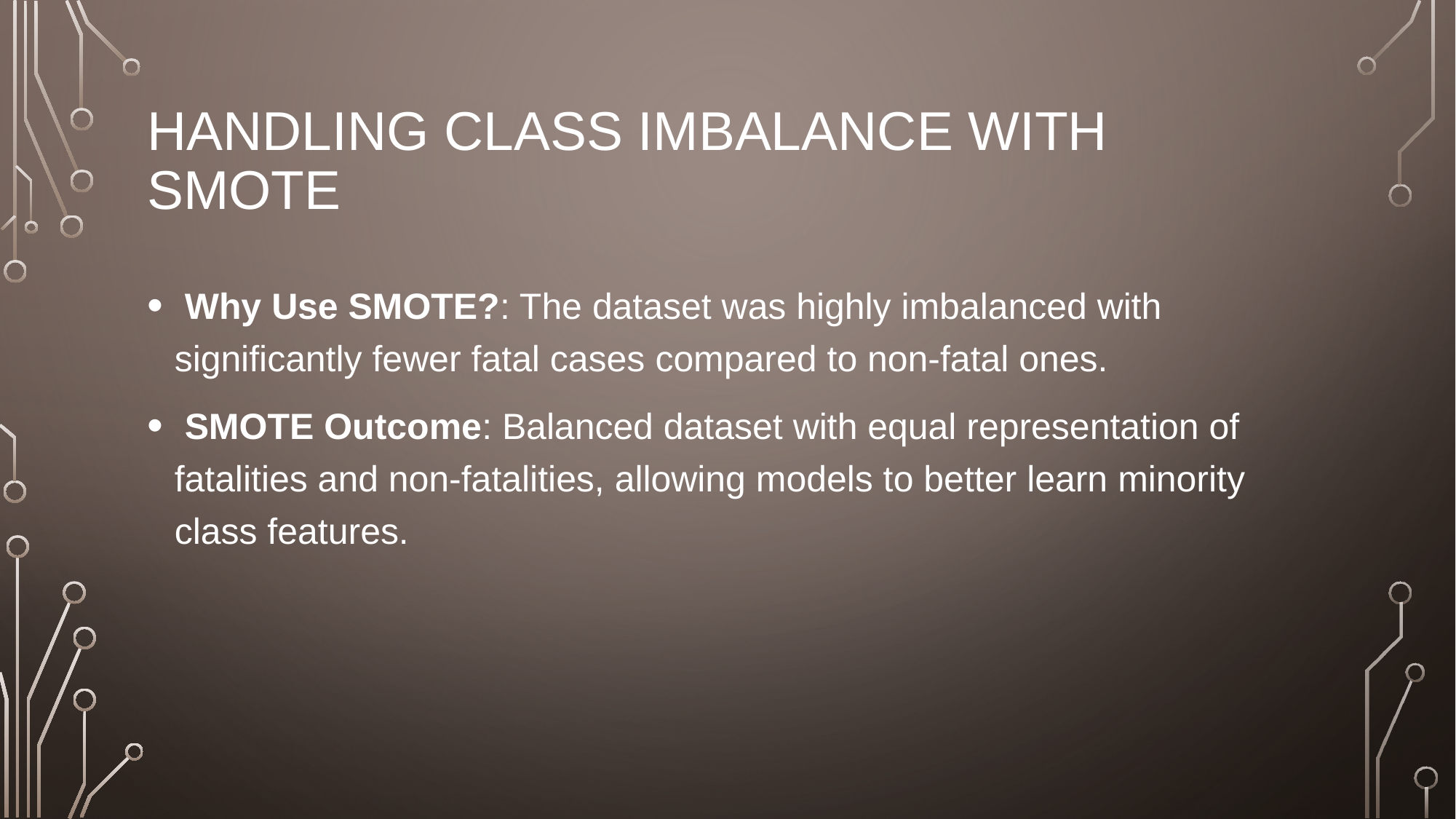

# Handling Class Imbalance with SMOTE
 Why Use SMOTE?: The dataset was highly imbalanced with significantly fewer fatal cases compared to non-fatal ones.
 SMOTE Outcome: Balanced dataset with equal representation of fatalities and non-fatalities, allowing models to better learn minority class features.